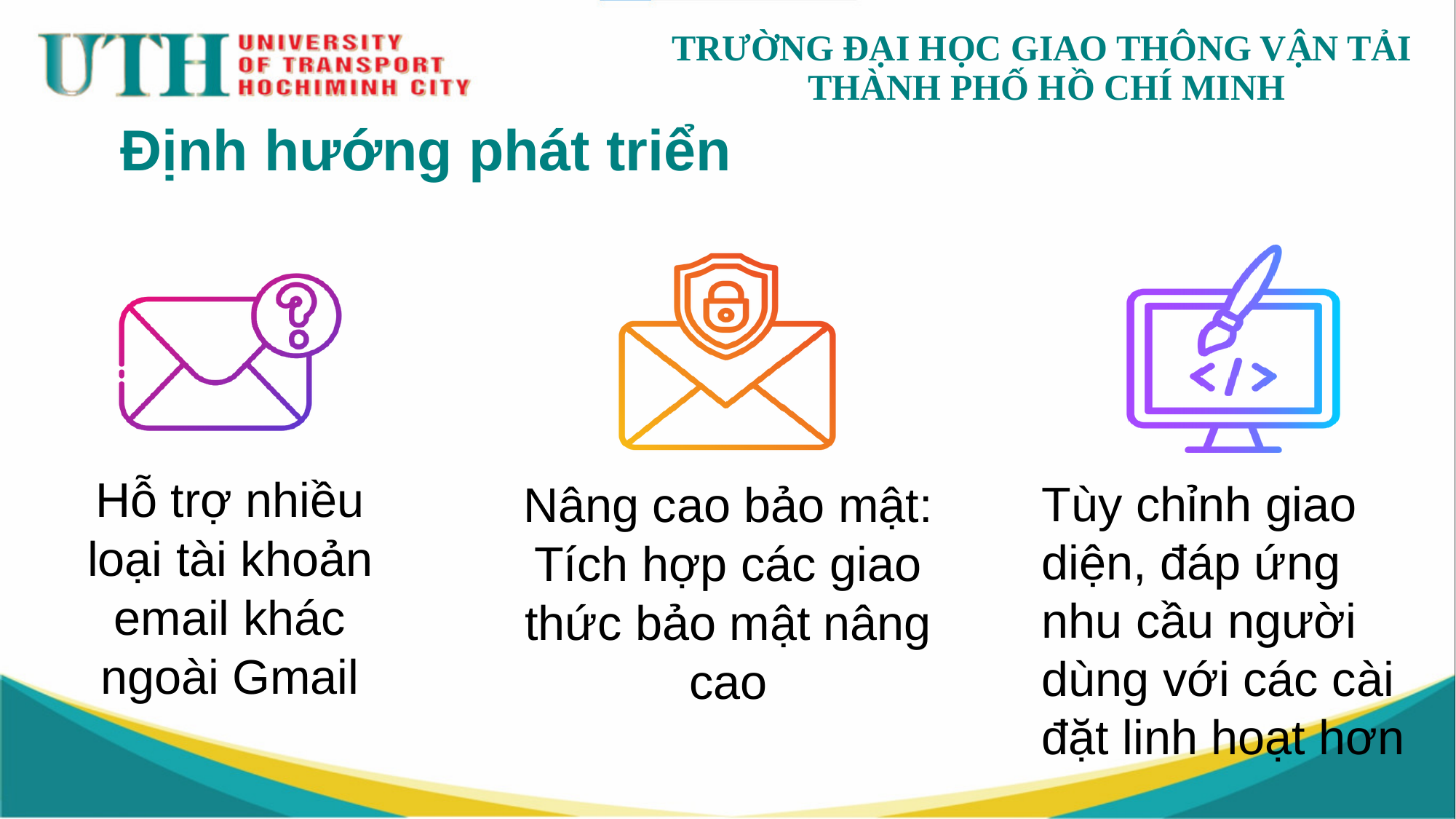

Định hướng phát triển

Hỗ trợ nhiều loại tài khoản email khác ngoài Gmail
Nâng cao bảo mật: Tích hợp các giao thức bảo mật nâng cao
Tùy chỉnh giao diện, đáp ứng nhu cầu người dùng với các cài đặt linh hoạt hơn